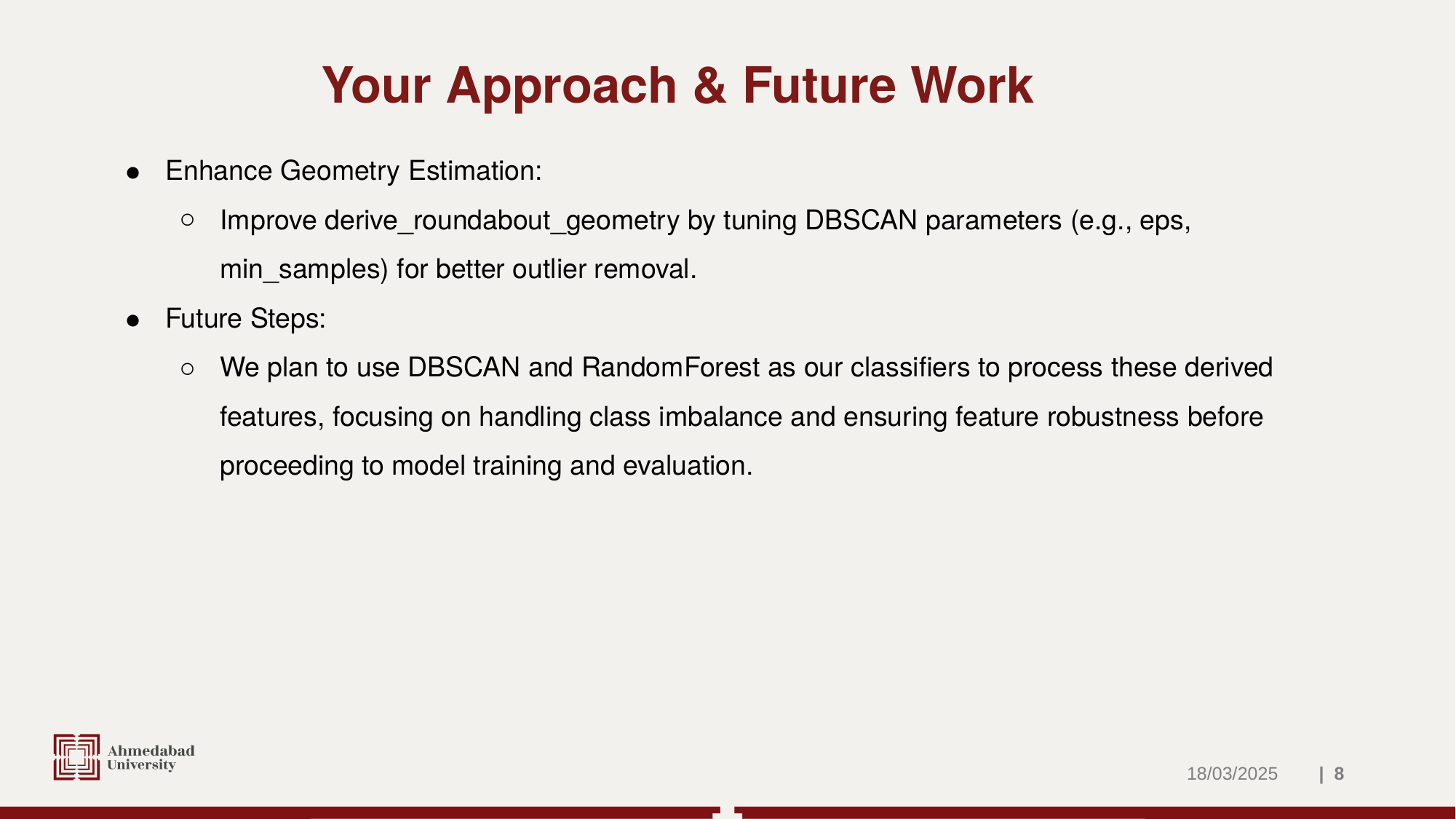

# Your Approach & Future Work
Enhance Geometry Estimation:
Improve derive_roundabout_geometry by tuning DBSCAN parameters (e.g., eps, min_samples) for better outlier removal.
Future Steps:
We plan to use DBSCAN and RandomForest as our classifiers to process these derived features, focusing on handling class imbalance and ensuring feature robustness before proceeding to model training and evaluation.
18/03/2025
|  8